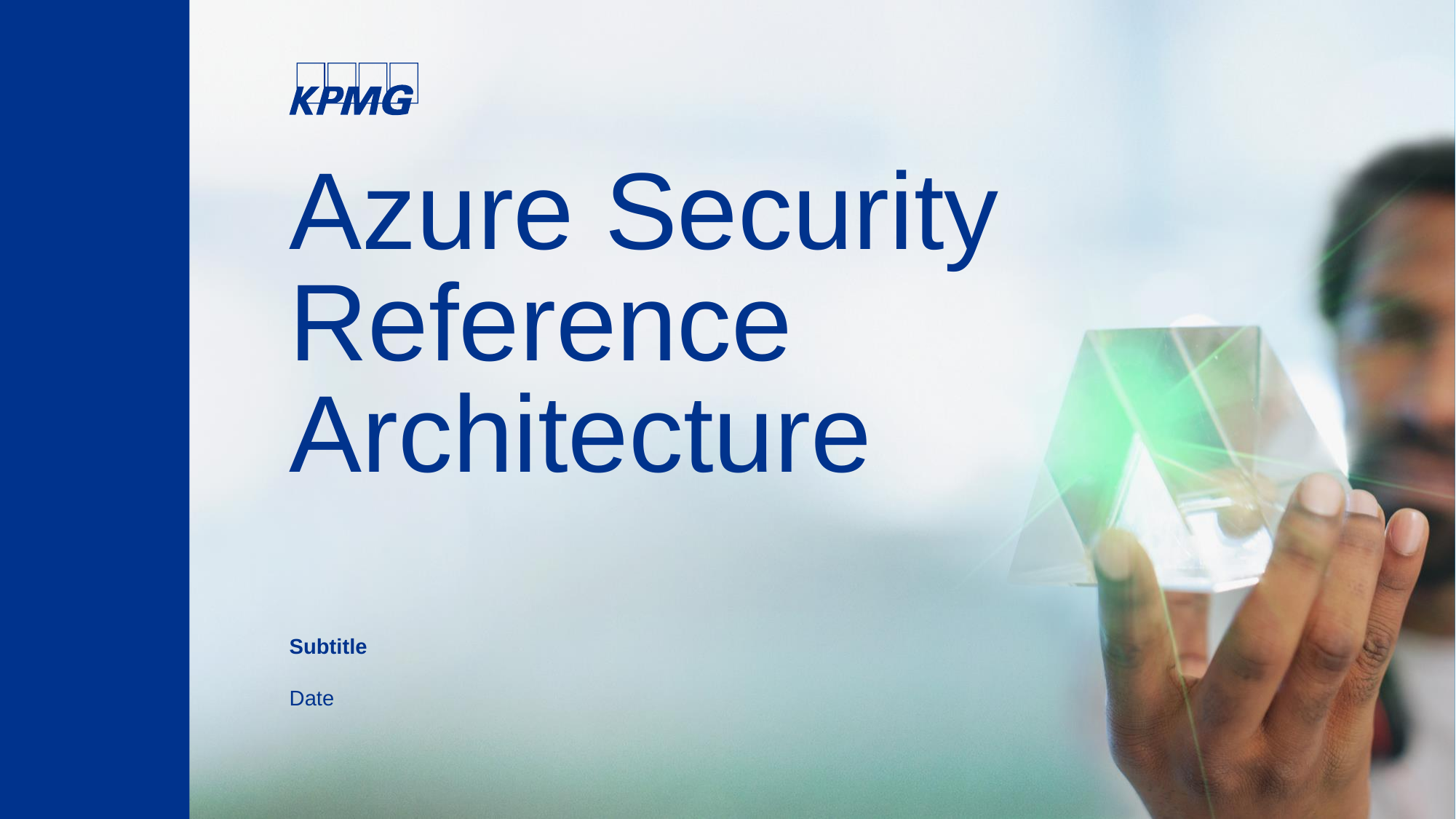

# Azure Security Reference Architecture
Subtitle
Date